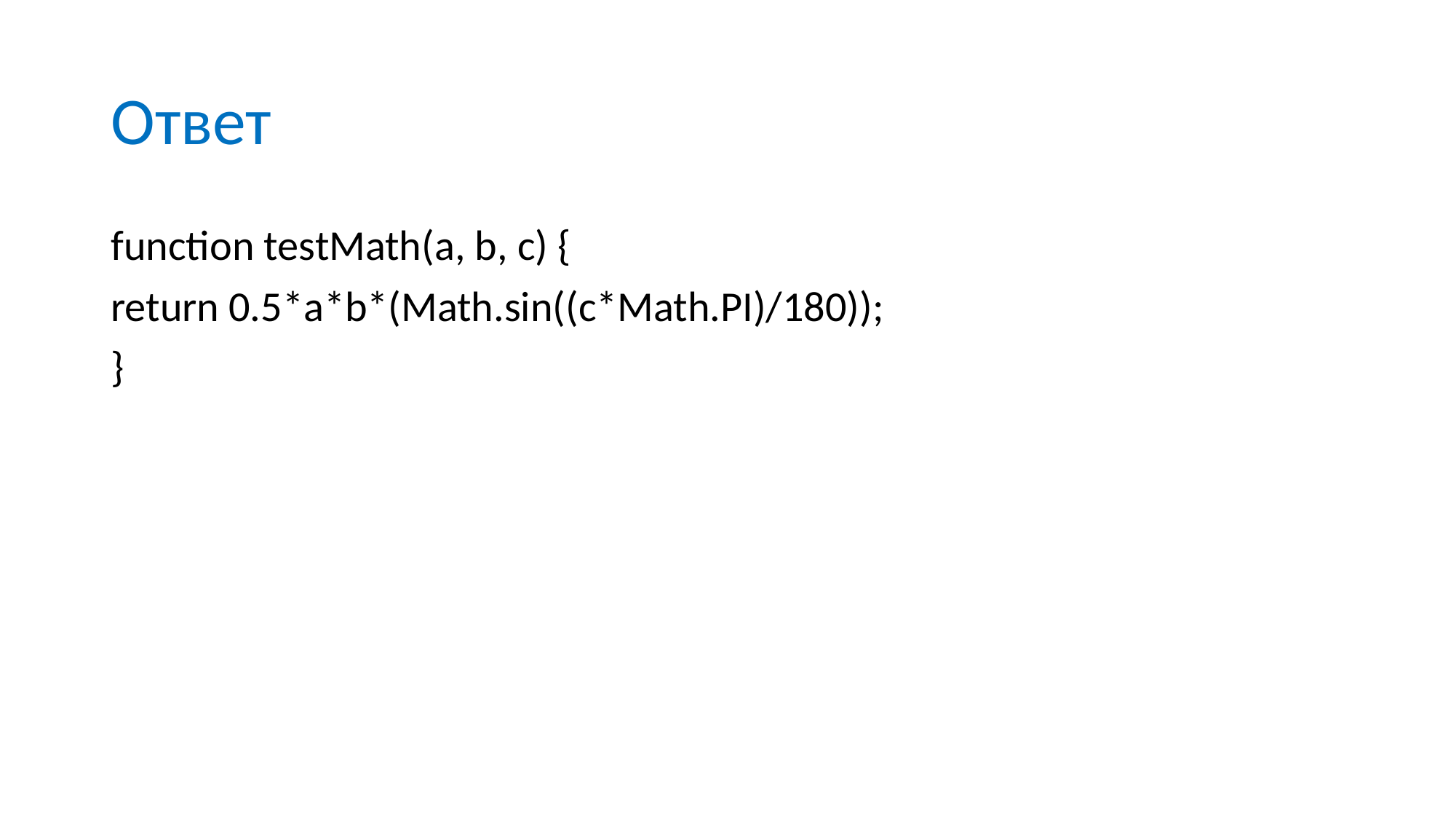

# Ответ
function testMath(a, b, c) {
return 0.5*a*b*(Math.sin((c*Math.PI)/180));
}